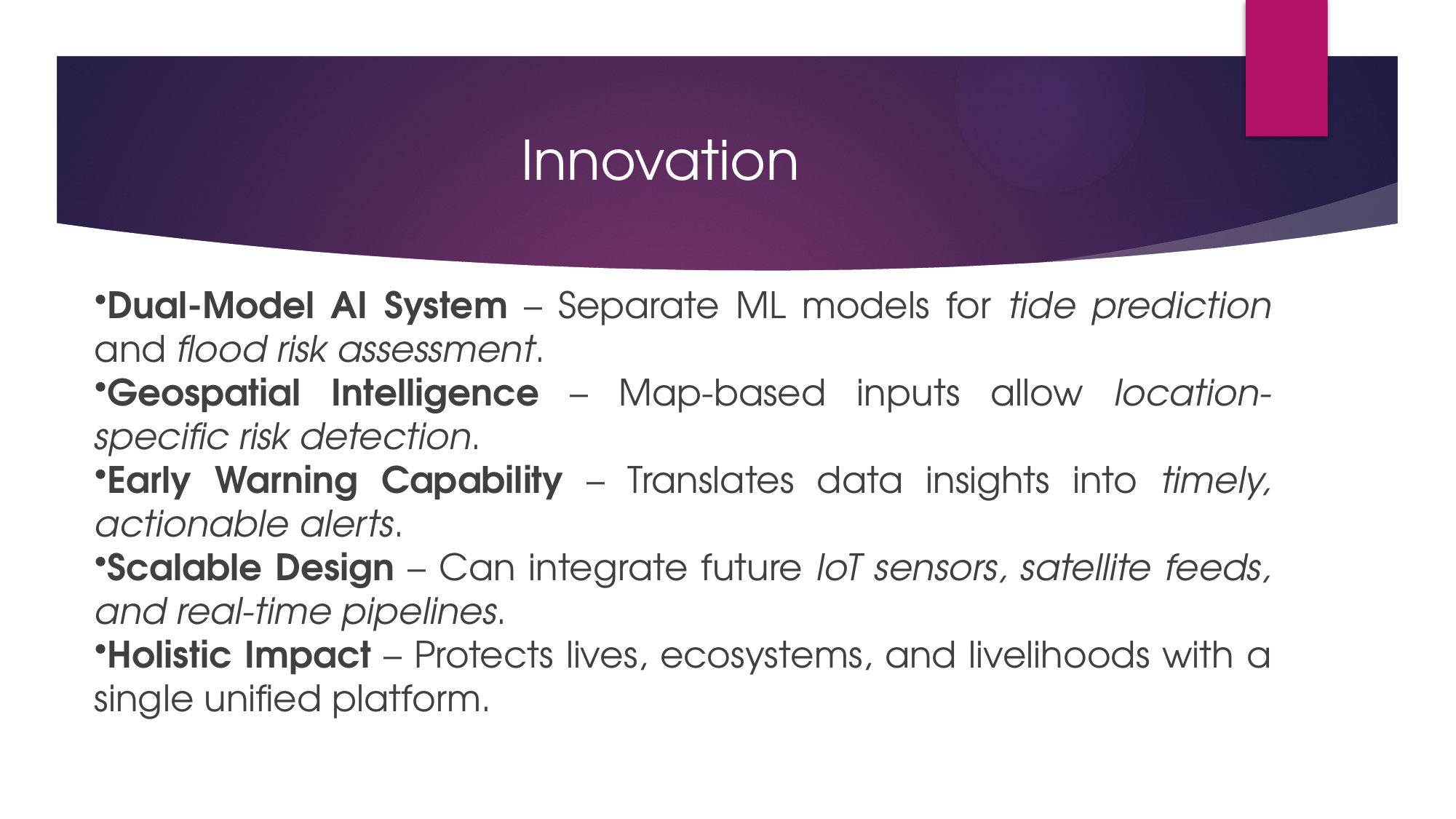

# Innovation
Dual-Model AI System – Separate ML models for tide prediction and flood risk assessment.
Geospatial Intelligence – Map-based inputs allow location-specific risk detection.
Early Warning Capability – Translates data insights into timely, actionable alerts.
Scalable Design – Can integrate future IoT sensors, satellite feeds, and real-time pipelines.
Holistic Impact – Protects lives, ecosystems, and livelihoods with a single unified platform.